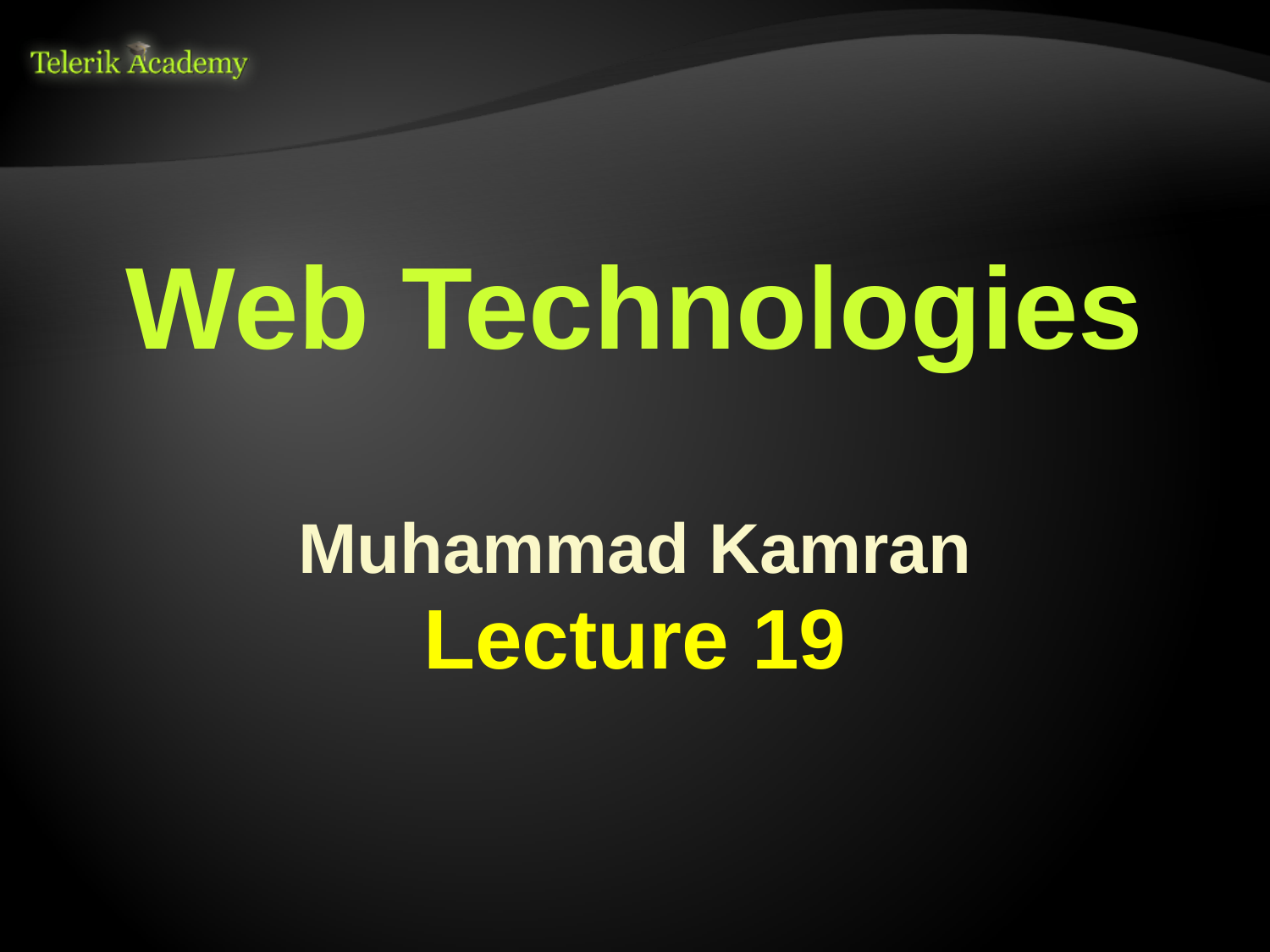

# Web Technologies

Muhammad Kamran
Lecture 19